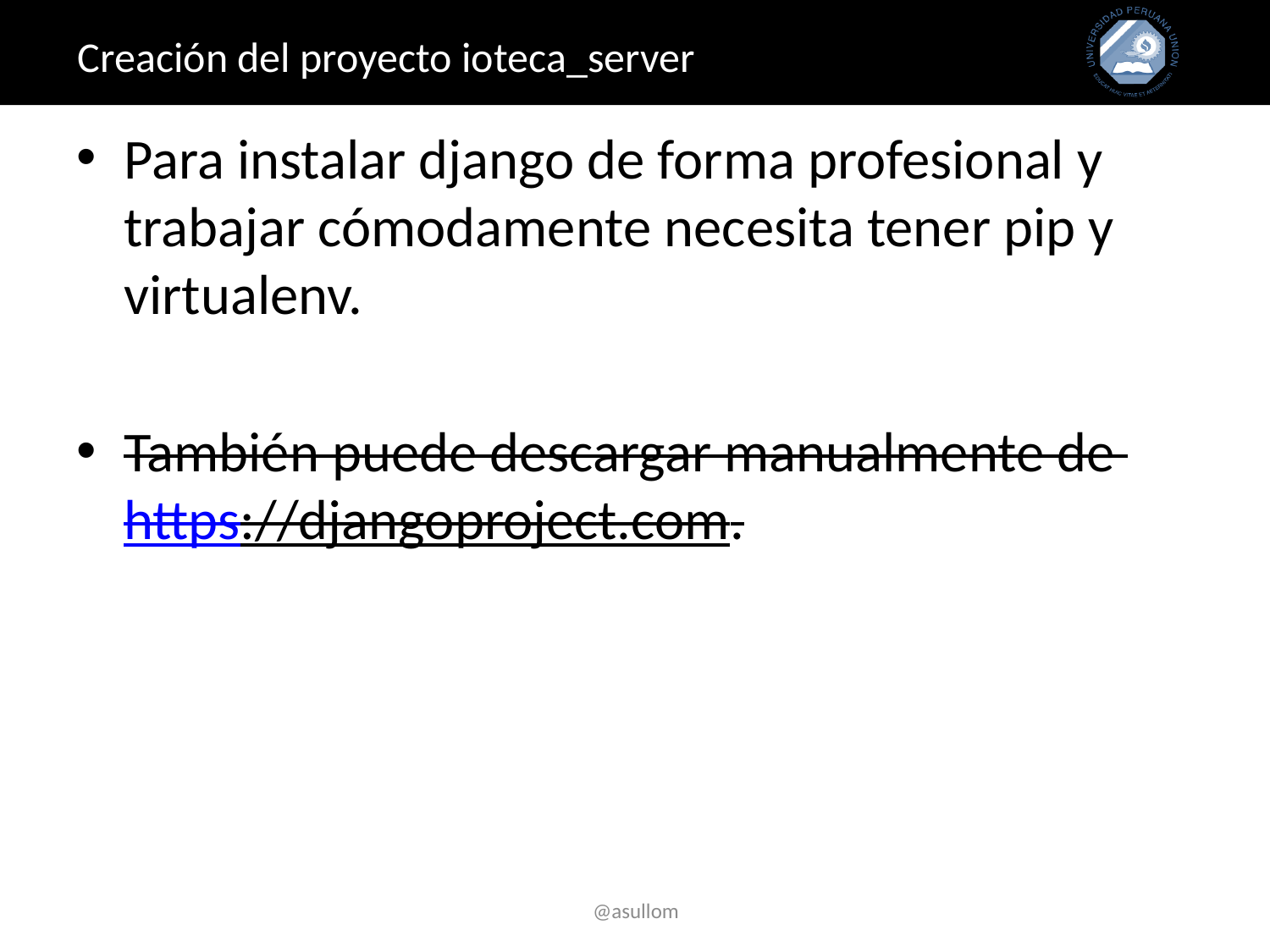

# Creación del proyecto ioteca_server
Para instalar django de forma profesional y trabajar cómodamente necesita tener pip y virtualenv.

También puede descargar manualmente de https://djangoproject.com.